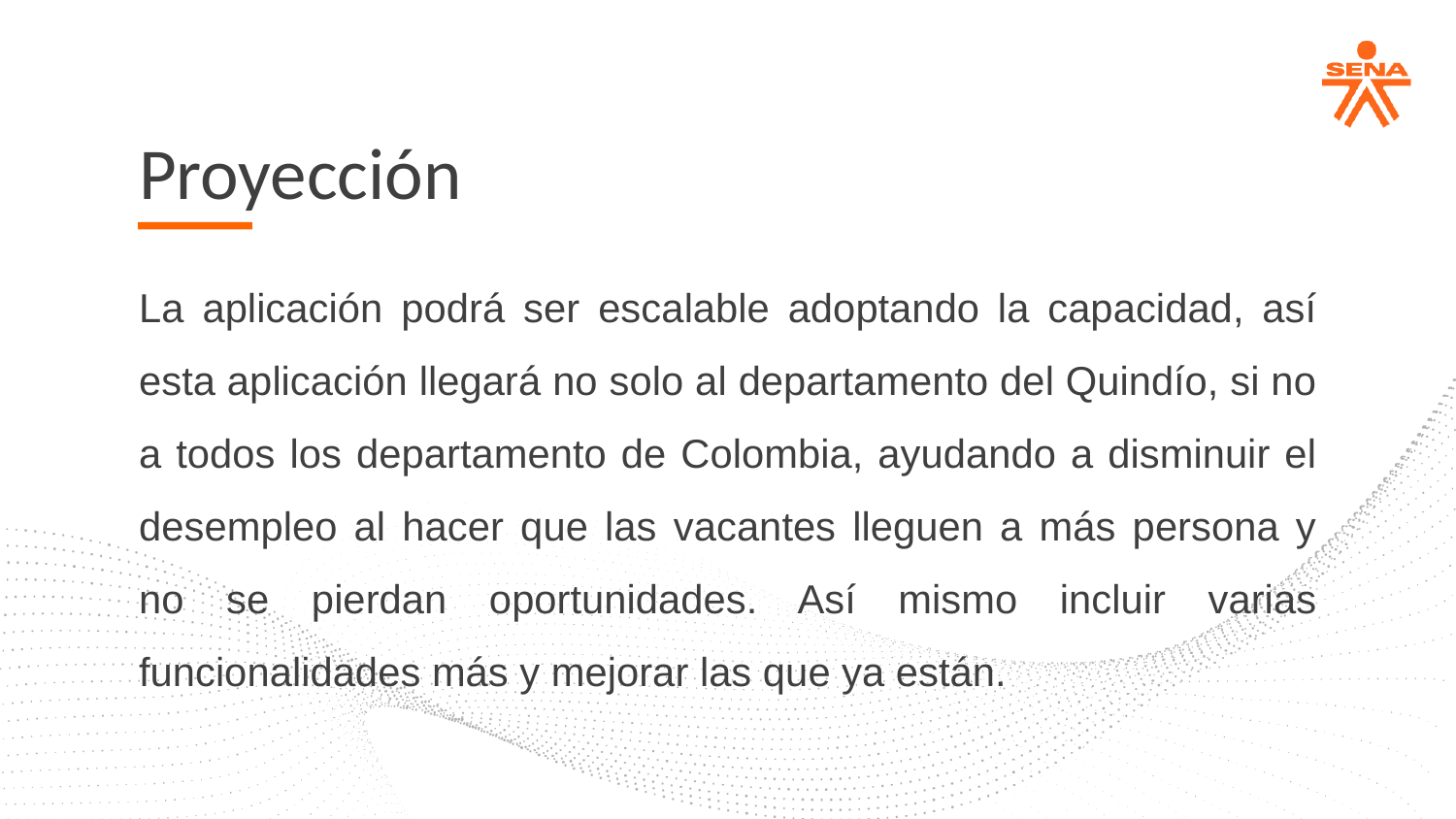

Proyección

La aplicación podrá ser escalable adoptando la capacidad, así esta aplicación llegará no solo al departamento del Quindío, si no a todos los departamento de Colombia, ayudando a disminuir el desempleo al hacer que las vacantes lleguen a más persona y no se pierdan oportunidades. Así mismo incluir varias funcionalidades más y mejorar las que ya están.